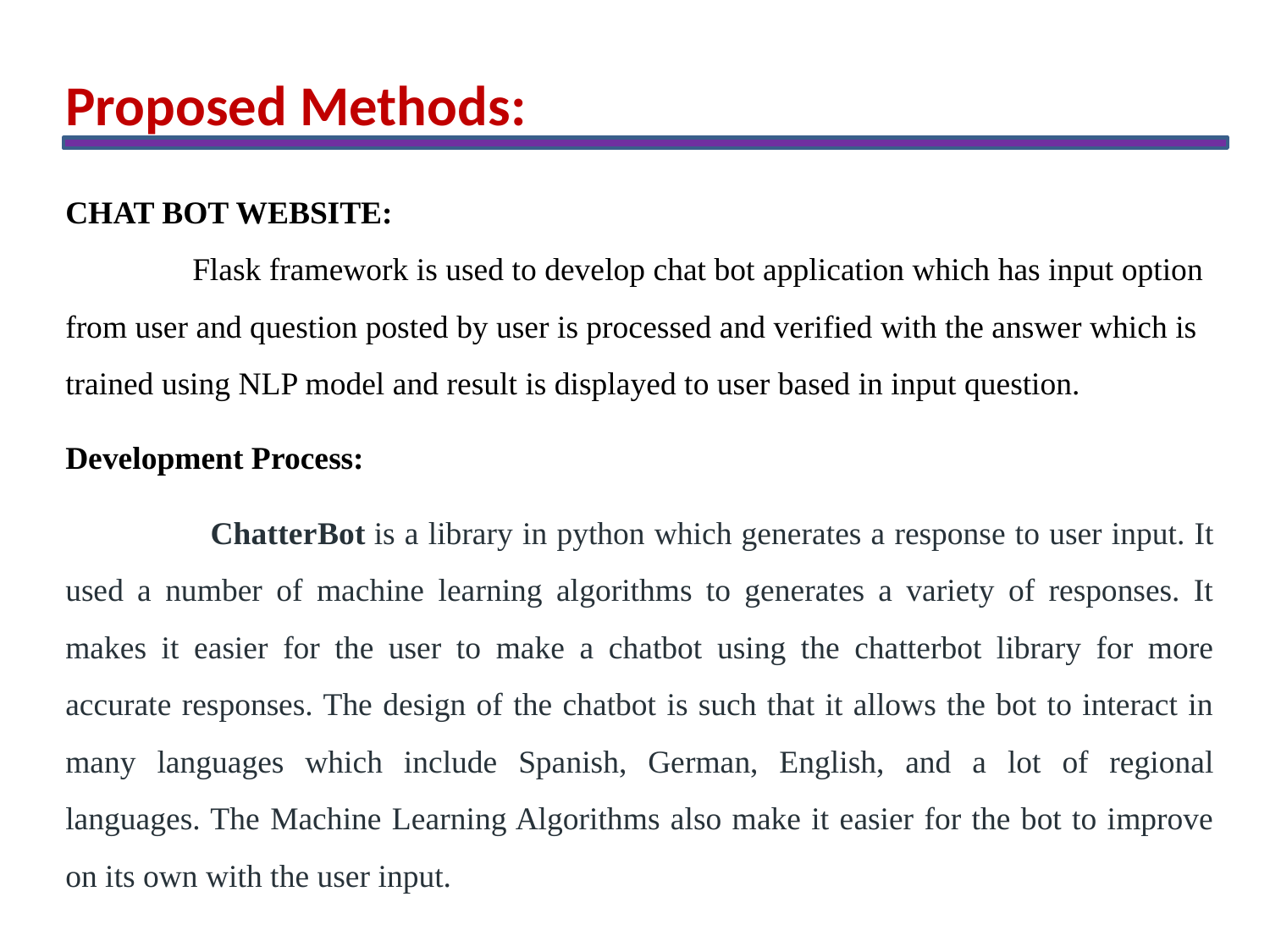

Proposed Methods:

Chat Bot WebSITE:
	Flask framework is used to develop chat bot application which has input option from user and question posted by user is processed and verified with the answer which is trained using NLP model and result is displayed to user based in input question.
Development Process:
 	          ChatterBot is a library in python which generates a response to user input. It used a number of machine learning algorithms to generates a variety of responses. It makes it easier for the user to make a chatbot using the chatterbot library for more accurate responses. The design of the chatbot is such that it allows the bot to interact in many languages which include Spanish, German, English, and a lot of regional languages. The Machine Learning Algorithms also make it easier for the bot to improve on its own with the user input.